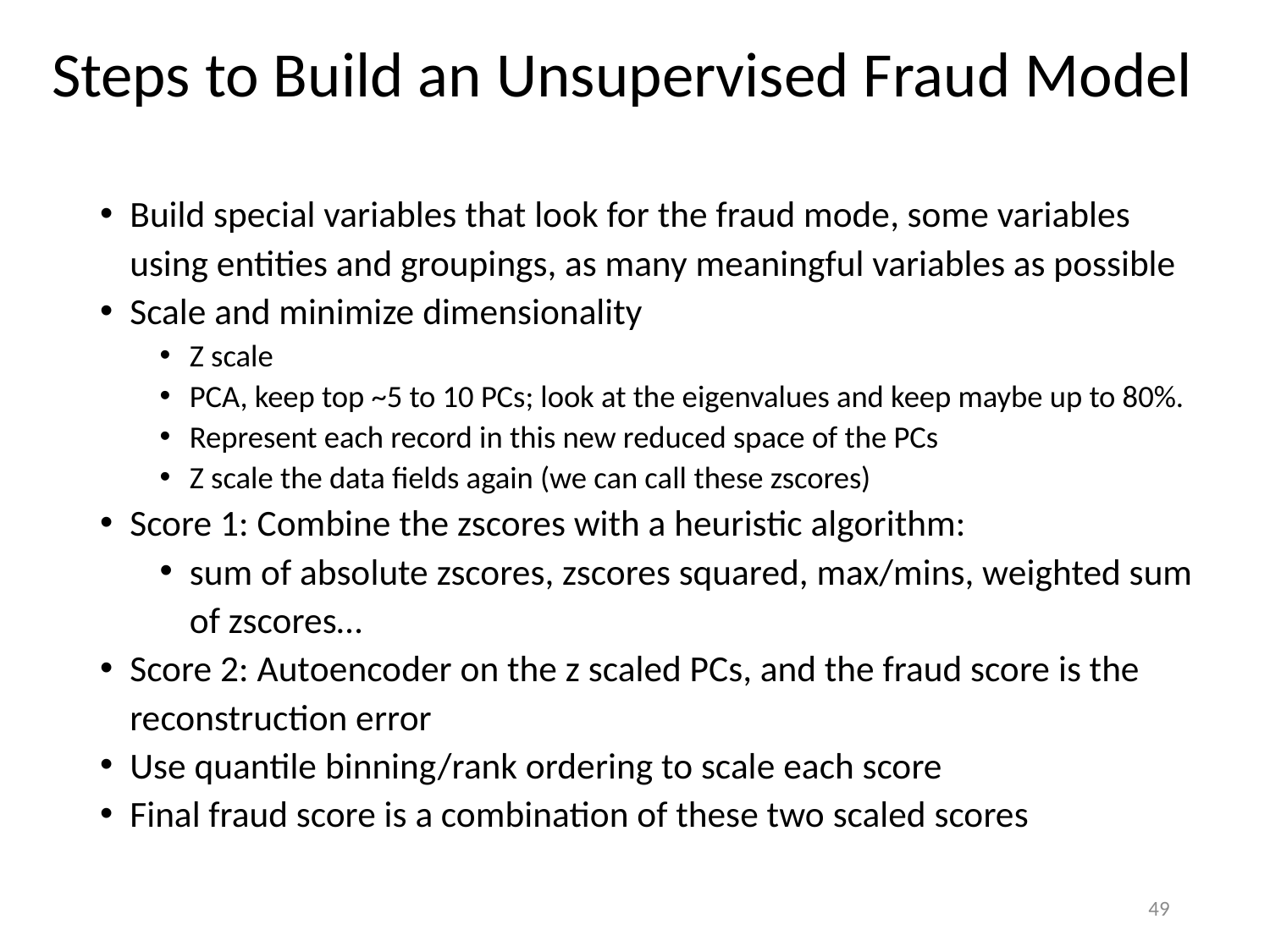

# Steps to Build an Unsupervised Fraud Model
Build special variables that look for the fraud mode, some variables using entities and groupings, as many meaningful variables as possible
Scale and minimize dimensionality
Z scale
PCA, keep top ~5 to 10 PCs; look at the eigenvalues and keep maybe up to 80%.
Represent each record in this new reduced space of the PCs
Z scale the data fields again (we can call these zscores)
Score 1: Combine the zscores with a heuristic algorithm:
sum of absolute zscores, zscores squared, max/mins, weighted sum of zscores…
Score 2: Autoencoder on the z scaled PCs, and the fraud score is the reconstruction error
Use quantile binning/rank ordering to scale each score
Final fraud score is a combination of these two scaled scores

49